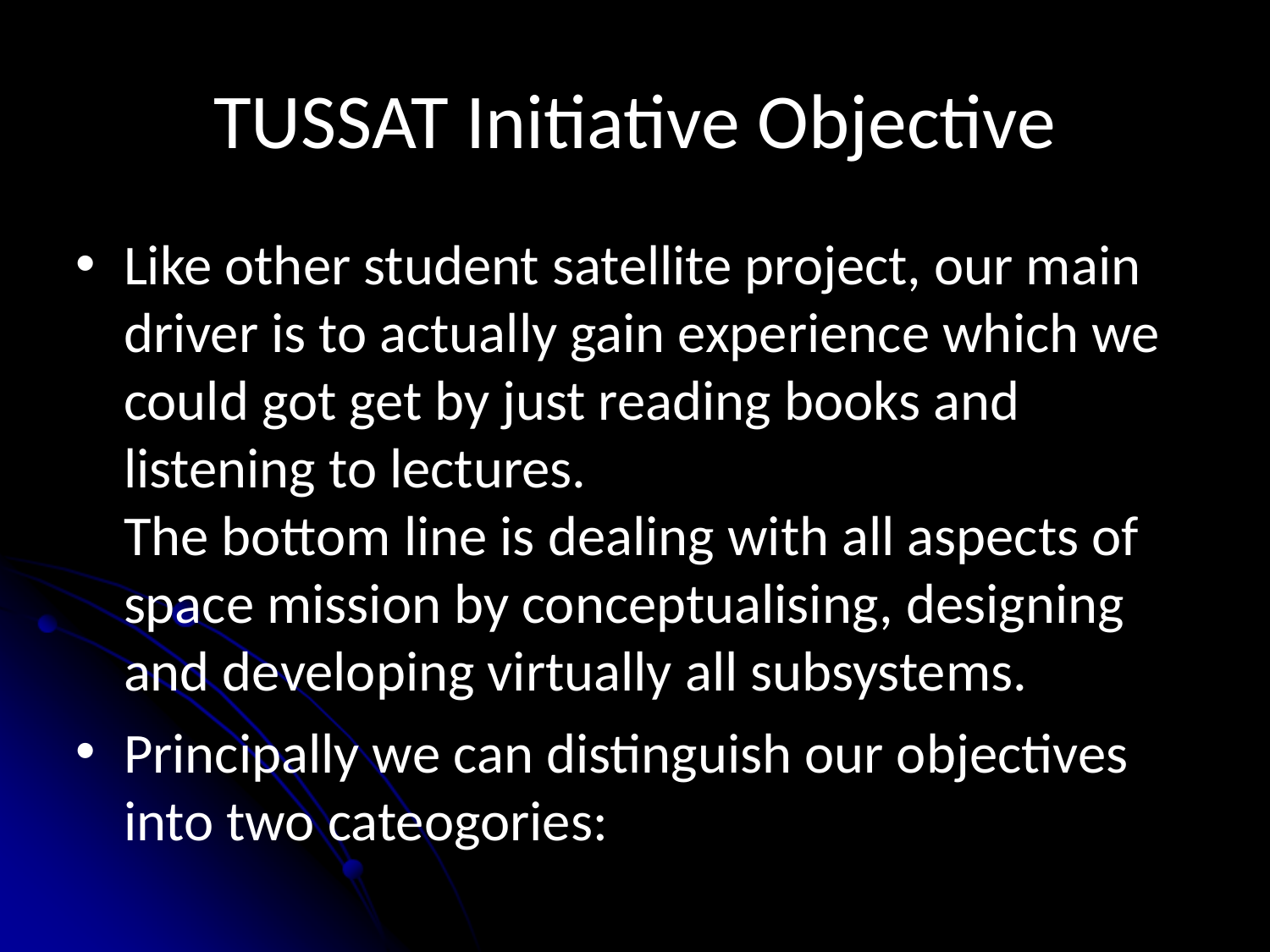

# TUSSAT Initiative Objective
Like other student satellite project, our main driver is to actually gain experience which we could got get by just reading books and listening to lectures.
The bottom line is dealing with all aspects of space mission by conceptualising, designing and developing virtually all subsystems.
Principally we can distinguish our objectives into two cateogories: